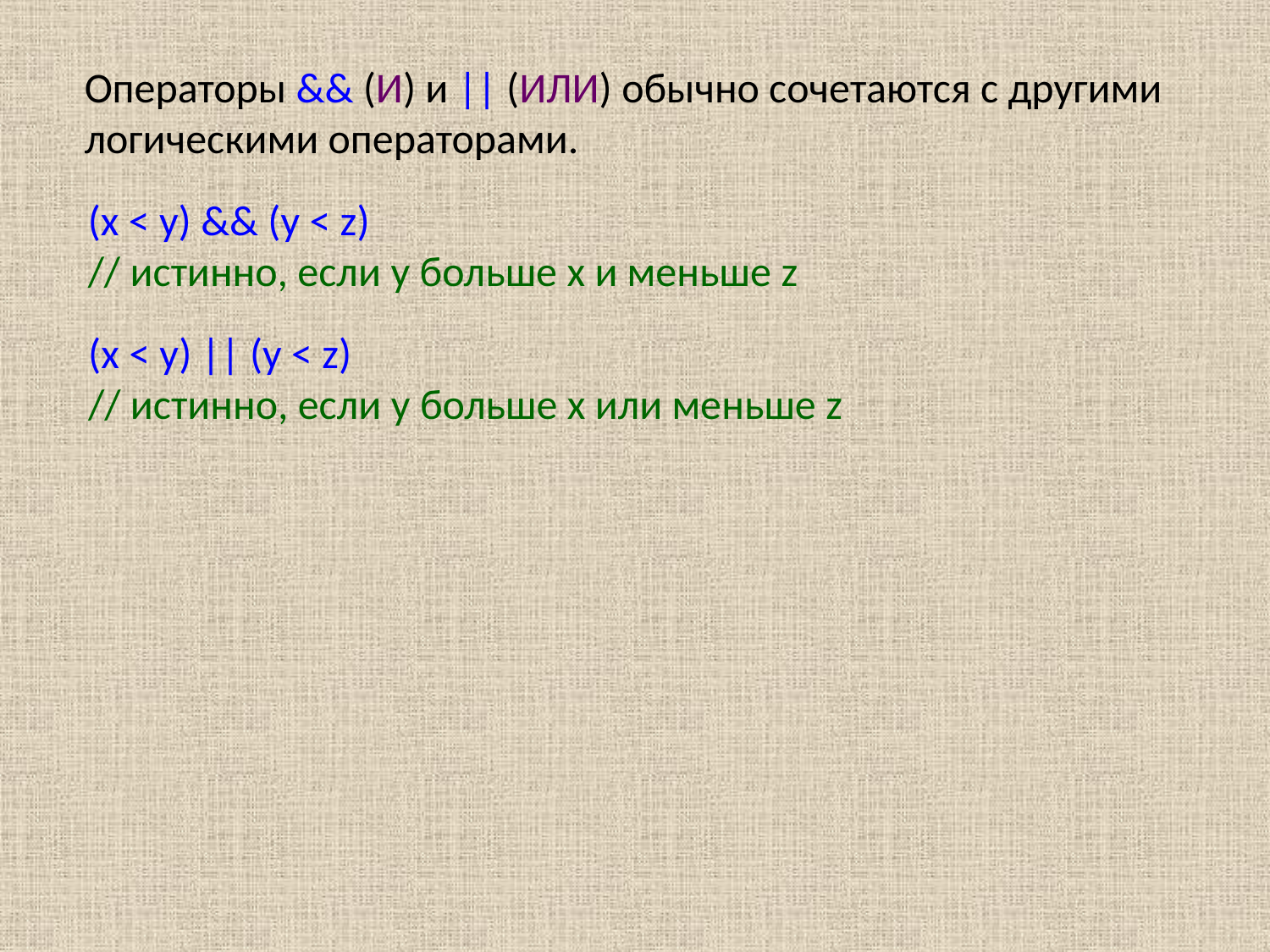

Операторы && (И) и || (ИЛИ) обычно сочетаются с другими логическими операторами.
(x < y) && (y < z)
// истинно, если y больше x и меньше z
(x < y) || (y < z)
// истинно, если y больше x или меньше z